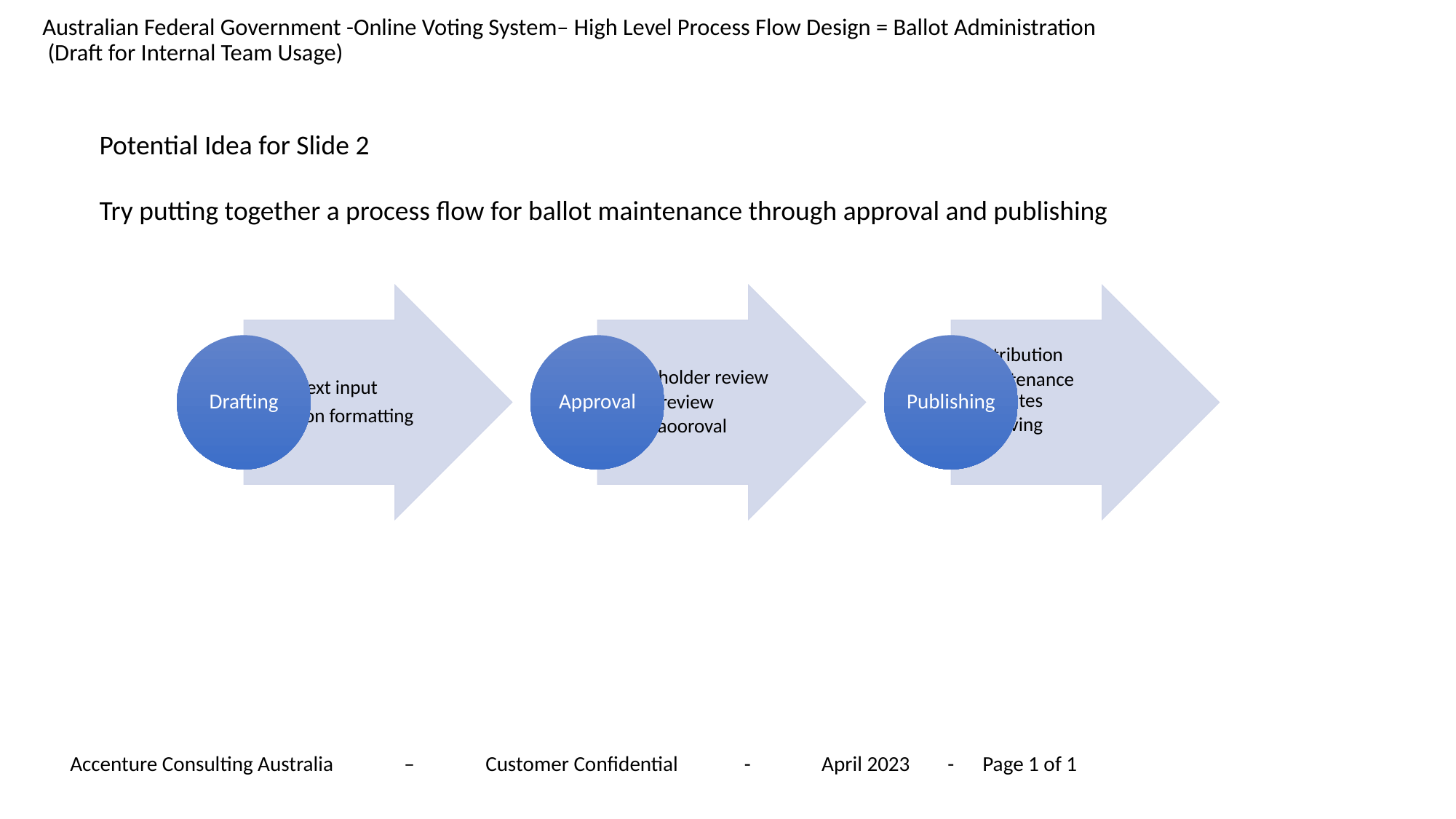

# Australian Federal Government -Online Voting System– High Level Process Flow Design = Ballot Administration (Draft for Internal Team Usage)
Potential Idea for Slide 2

Try putting together a process flow for ballot maintenance through approval and publishing
Text input
revision formatting
Drafting
Stakeholder review
Legal review
Final aooroval
Approval
Distribution
Maintenance /Updates
Archiving

Publishing
Accenture Consulting Australia               –               Customer Confidential              -               April 2023        -      Page 1 of 1